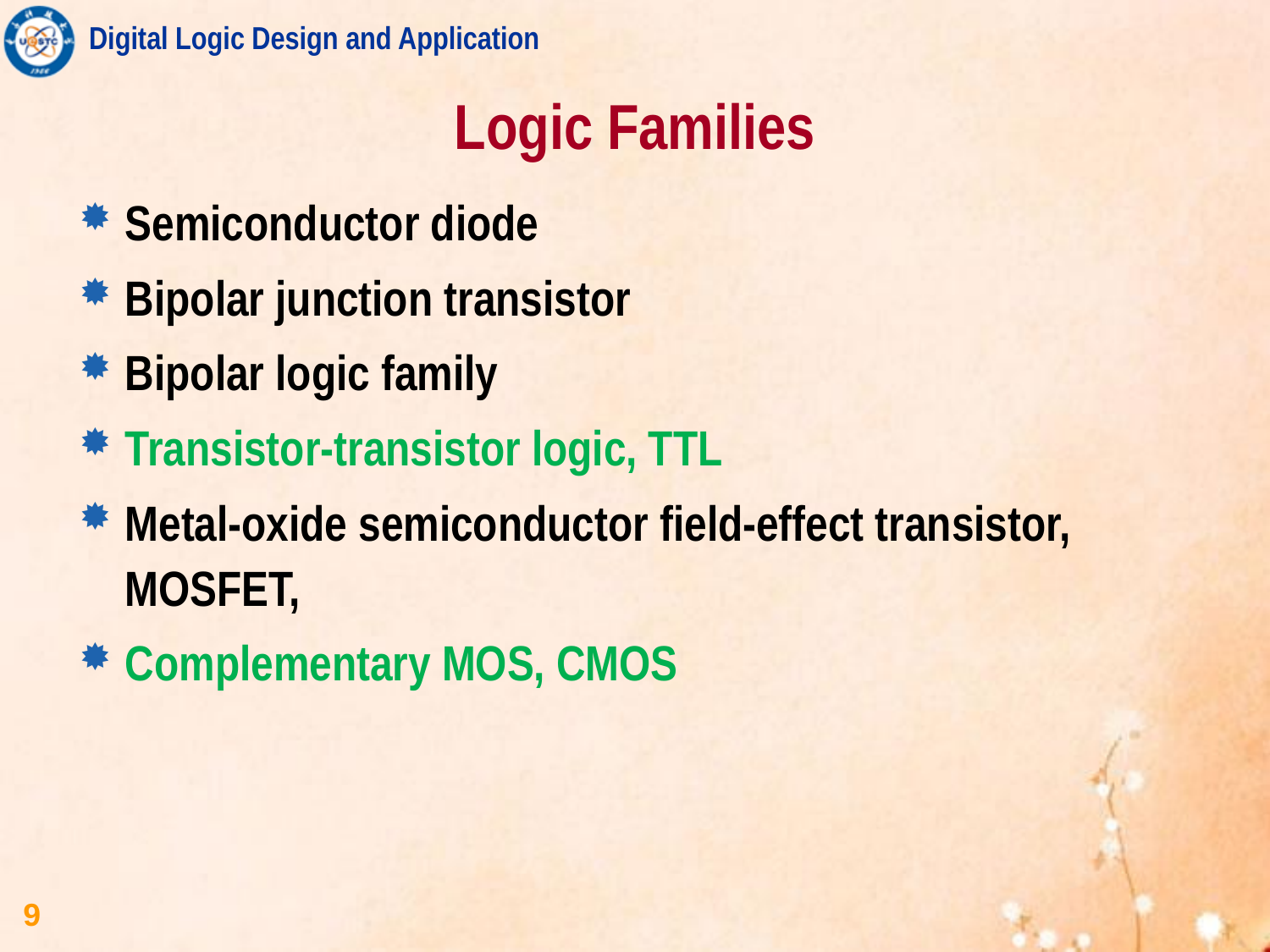

# Logic Families
Semiconductor diode
Bipolar junction transistor
Bipolar logic family
Transistor-transistor logic, TTL
Metal-oxide semiconductor field-effect transistor, MOSFET,
Complementary MOS, CMOS
9